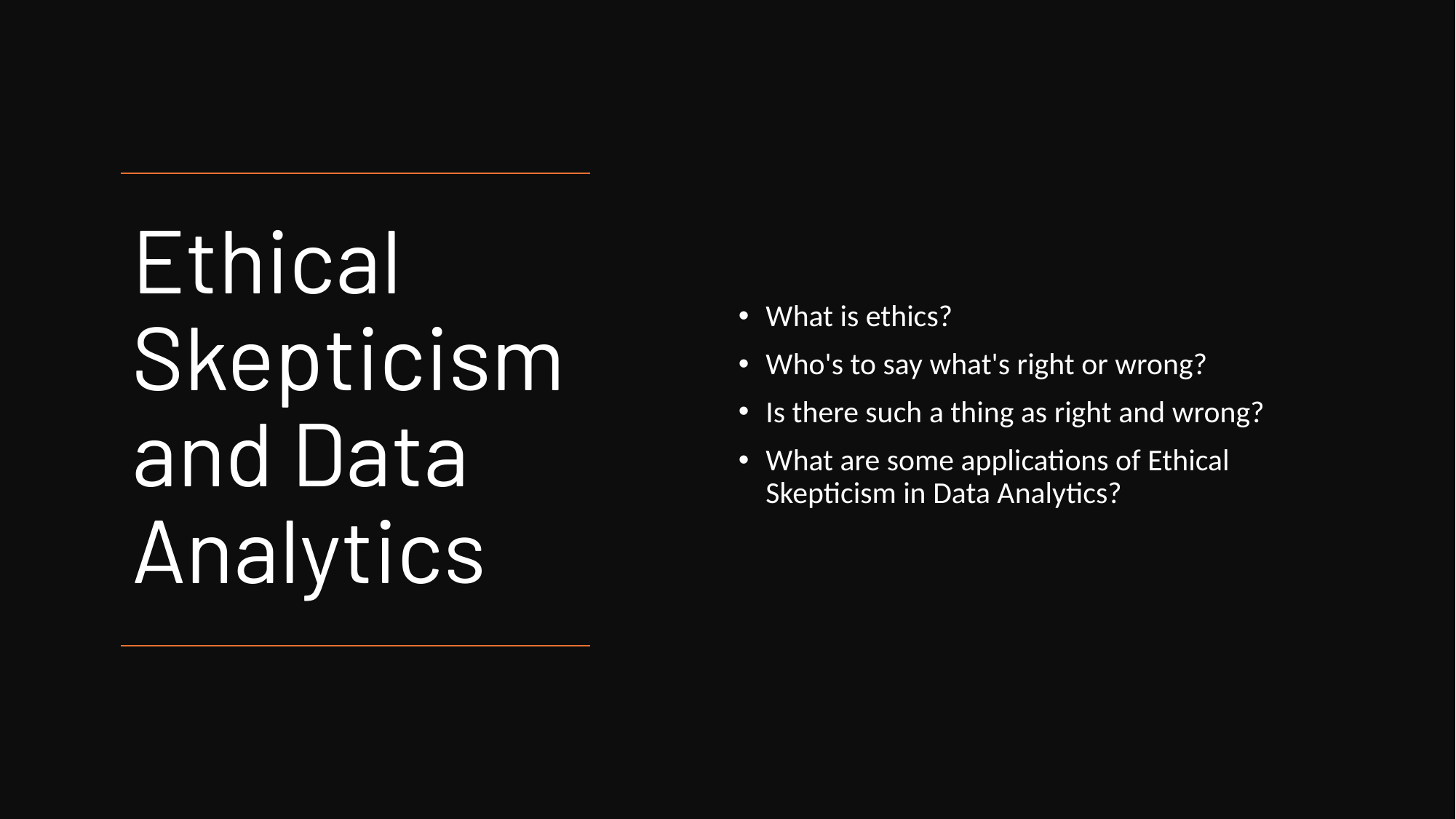

What is ethics?
Who's to say what's right or wrong?
Is there such a thing as right and wrong?
What are some applications of Ethical Skepticism in Data Analytics?
# Ethical Skepticism and Data Analytics